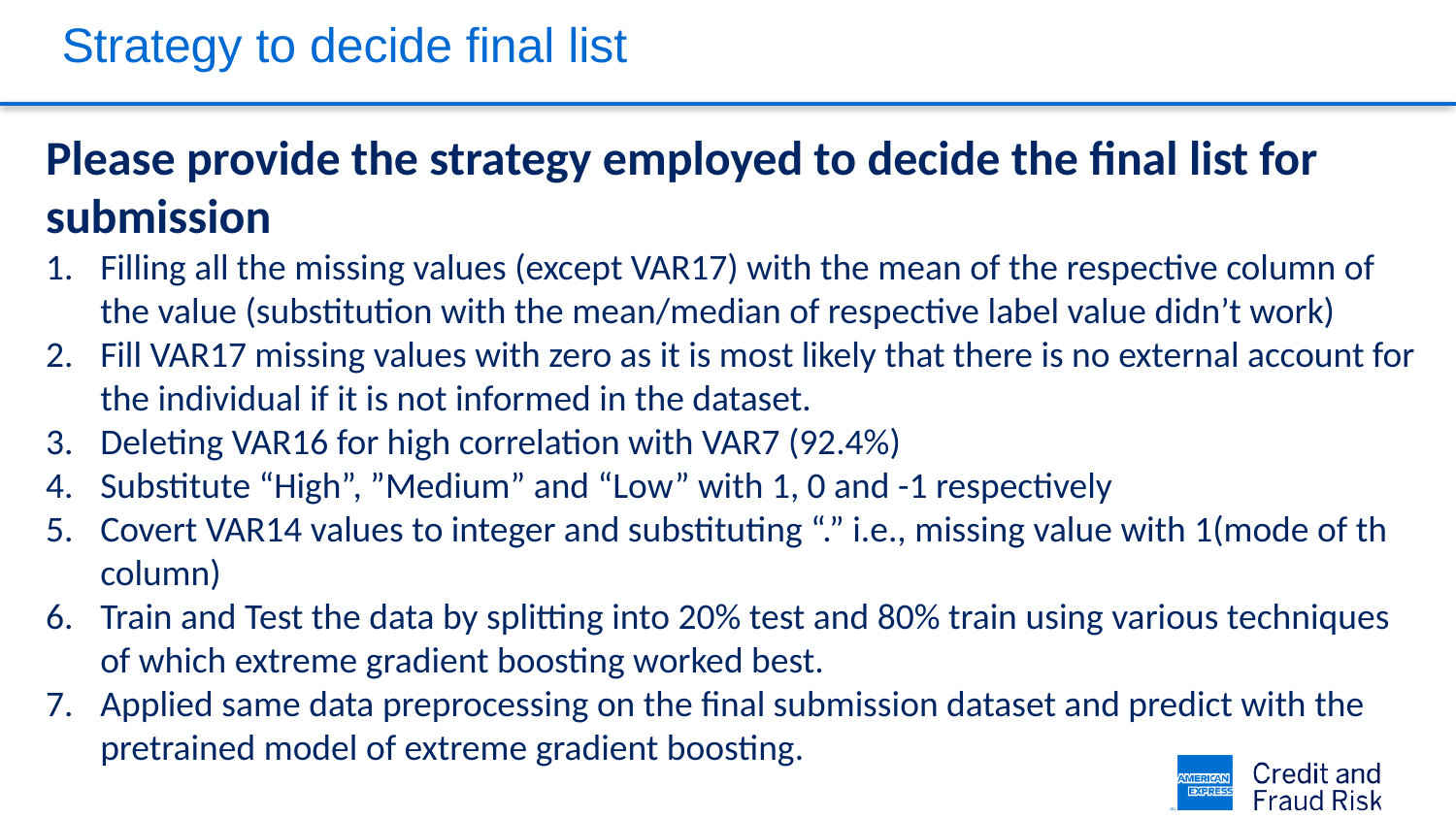

# Strategy to decide final list
Please provide the strategy employed to decide the final list for submission
Filling all the missing values (except VAR17) with the mean of the respective column of the value (substitution with the mean/median of respective label value didn’t work)
Fill VAR17 missing values with zero as it is most likely that there is no external account for the individual if it is not informed in the dataset.
Deleting VAR16 for high correlation with VAR7 (92.4%)
Substitute “High”, ”Medium” and “Low” with 1, 0 and -1 respectively
Covert VAR14 values to integer and substituting “.” i.e., missing value with 1(mode of th column)
Train and Test the data by splitting into 20% test and 80% train using various techniques of which extreme gradient boosting worked best.
Applied same data preprocessing on the final submission dataset and predict with the pretrained model of extreme gradient boosting.